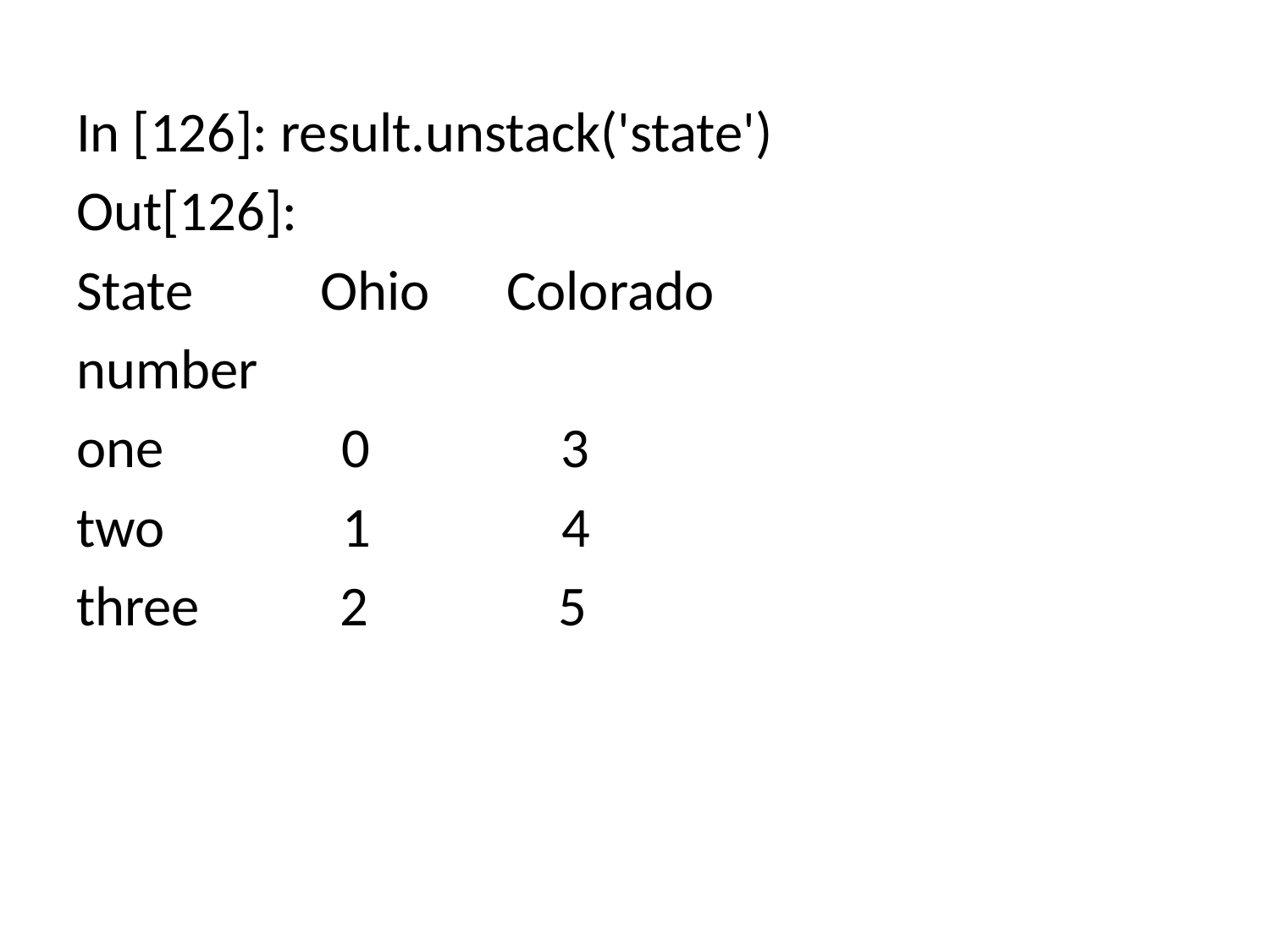

In [126]: result.unstack('state')
Out[126]:
State          Ohio      Colorado
number
one              0               3
two              1               4
three           2               5